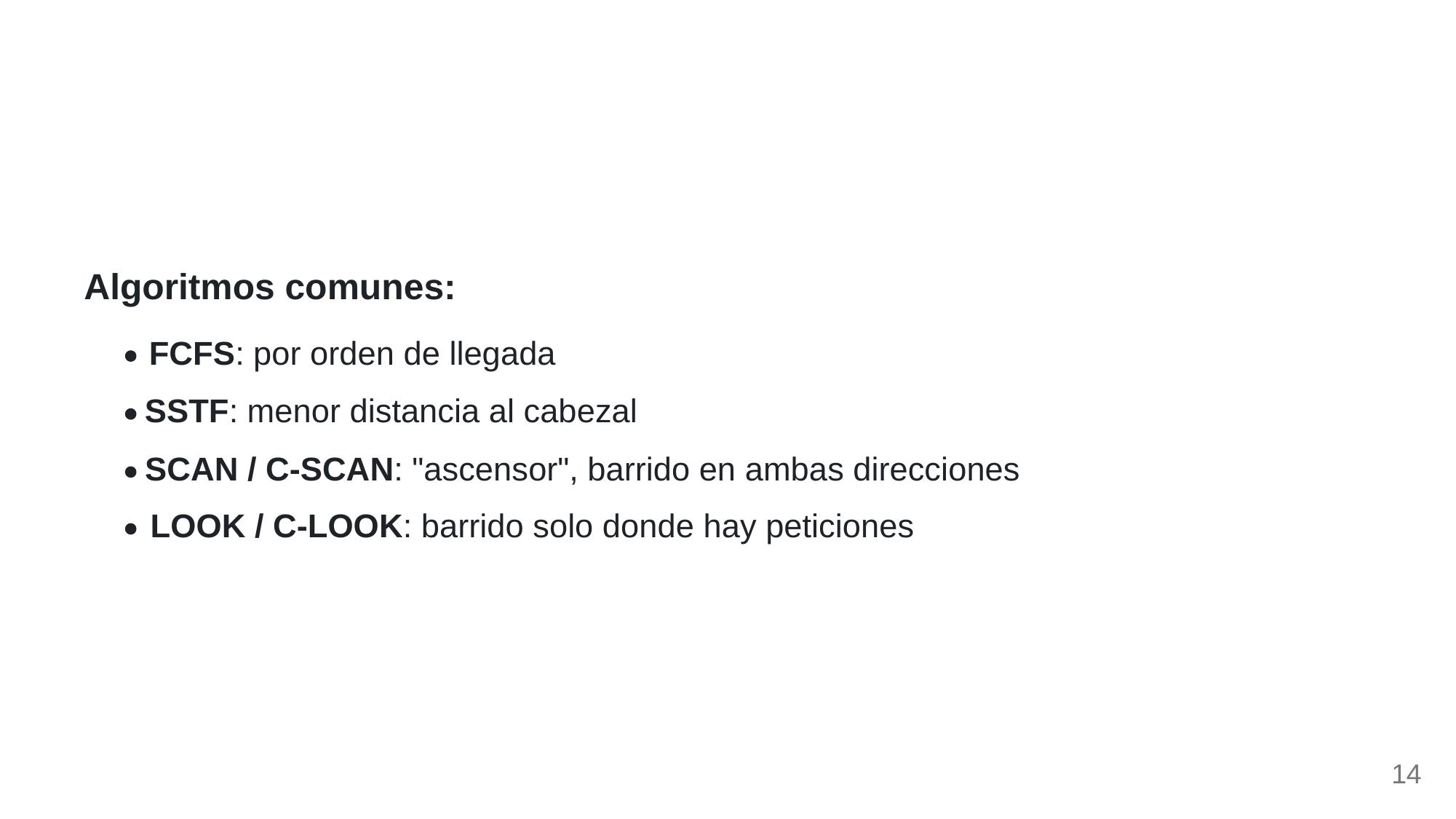

Algoritmos comunes:
FCFS: por orden de llegada

SSTF: menor distancia al cabezal

SCAN / C-SCAN: "ascensor", barrido en ambas direcciones

LOOK / C-LOOK: barrido solo donde hay peticiones

14